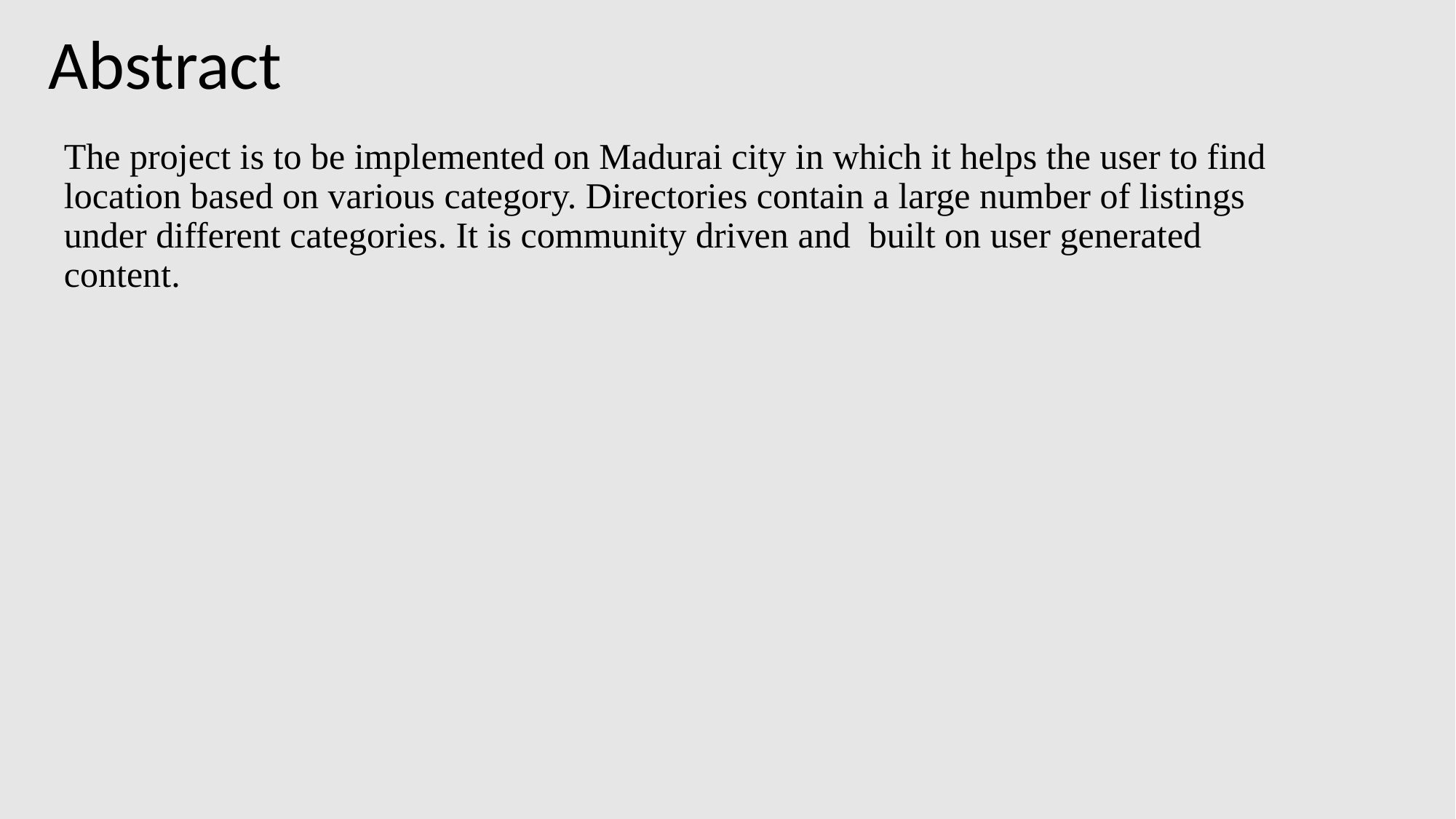

# Abstract
The project is to be implemented on Madurai city in which it helps the user to find location based on various category. Directories contain a large number of listings under different categories. It is community driven and  built on user generated content.